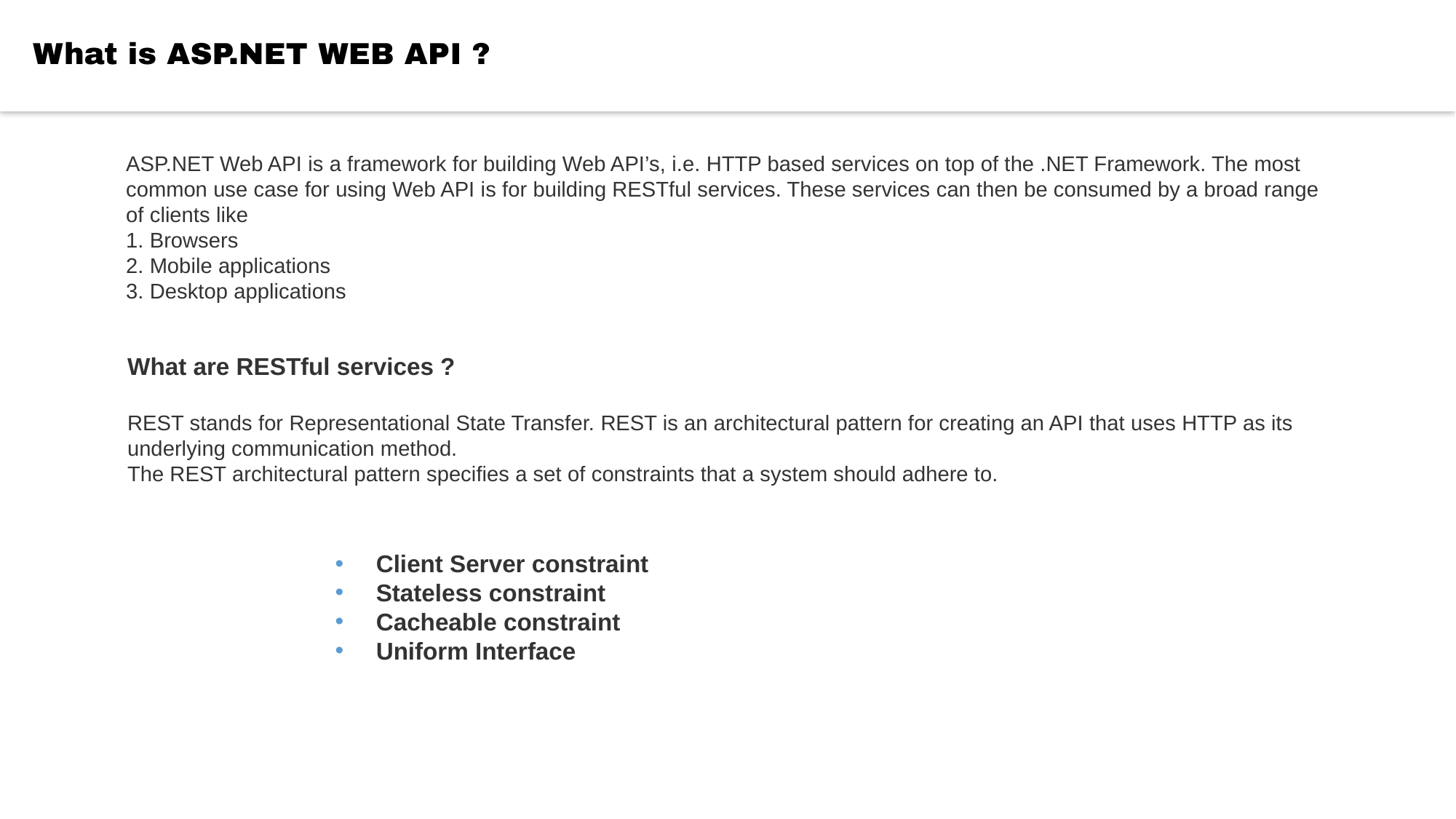

What is ASP.NET WEB API ?
ASP.NET Web API is a framework for building Web API’s, i.e. HTTP based services on top of the .NET Framework. The most common use case for using Web API is for building RESTful services. These services can then be consumed by a broad range of clients like
1. Browsers
2. Mobile applications
3. Desktop applications
What are RESTful services ?
REST stands for Representational State Transfer. REST is an architectural pattern for creating an API that uses HTTP as its underlying communication method.
The REST architectural pattern specifies a set of constraints that a system should adhere to.
Client Server constraint
Stateless constraint
Cacheable constraint
Uniform Interface